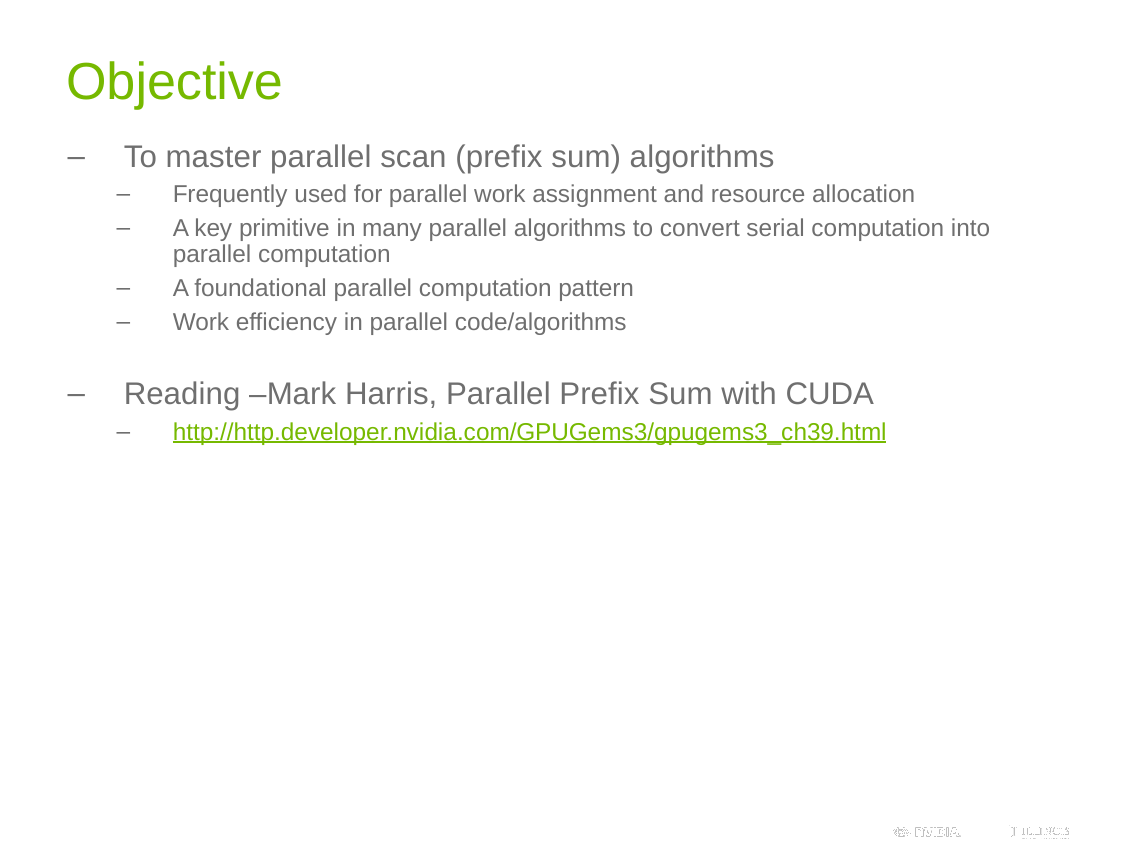

# Objective
To master parallel scan (prefix sum) algorithms
Frequently used for parallel work assignment and resource allocation
A key primitive in many parallel algorithms to convert serial computation into parallel computation
A foundational parallel computation pattern
Work efficiency in parallel code/algorithms

Reading –Mark Harris, Parallel Prefix Sum with CUDA
http://http.developer.nvidia.com/GPUGems3/gpugems3_ch39.html

86